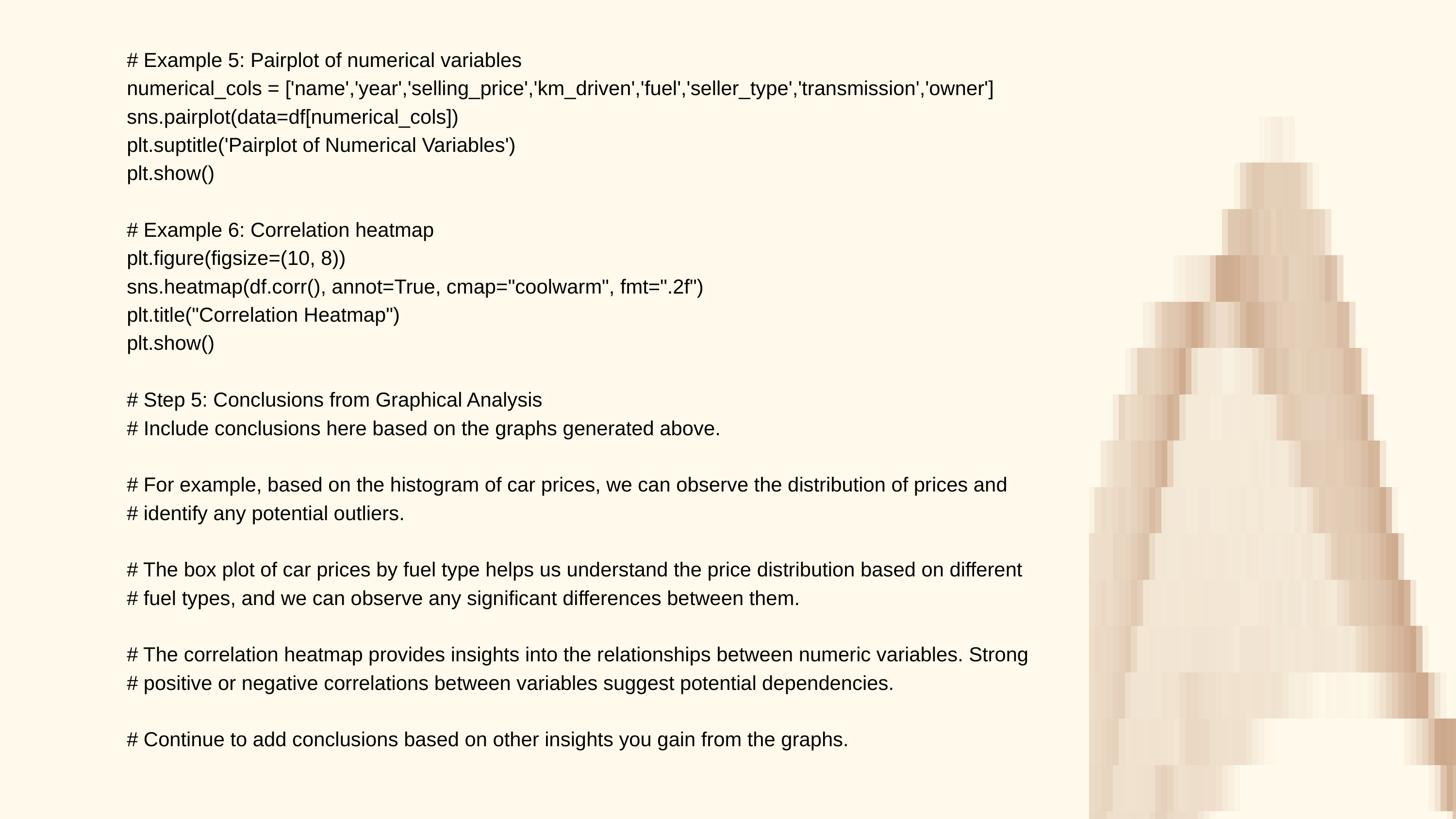

# Example 5: Pairplot of numerical variables
numerical_cols = ['name','year','selling_price','km_driven','fuel','seller_type','transmission','owner']
sns.pairplot(data=df[numerical_cols])
plt.suptitle('Pairplot of Numerical Variables')
plt.show()

# Example 6: Correlation heatmap
plt.figure(figsize=(10, 8))
sns.heatmap(df.corr(), annot=True, cmap="coolwarm", fmt=".2f")
plt.title("Correlation Heatmap")
plt.show()

# Step 5: Conclusions from Graphical Analysis
# Include conclusions here based on the graphs generated above.

# For example, based on the histogram of car prices, we can observe the distribution of prices and
# identify any potential outliers.

# The box plot of car prices by fuel type helps us understand the price distribution based on different
# fuel types, and we can observe any significant differences between them.

# The correlation heatmap provides insights into the relationships between numeric variables. Strong
# positive or negative correlations between variables suggest potential dependencies.

# Continue to add conclusions based on other insights you gain from the graphs.